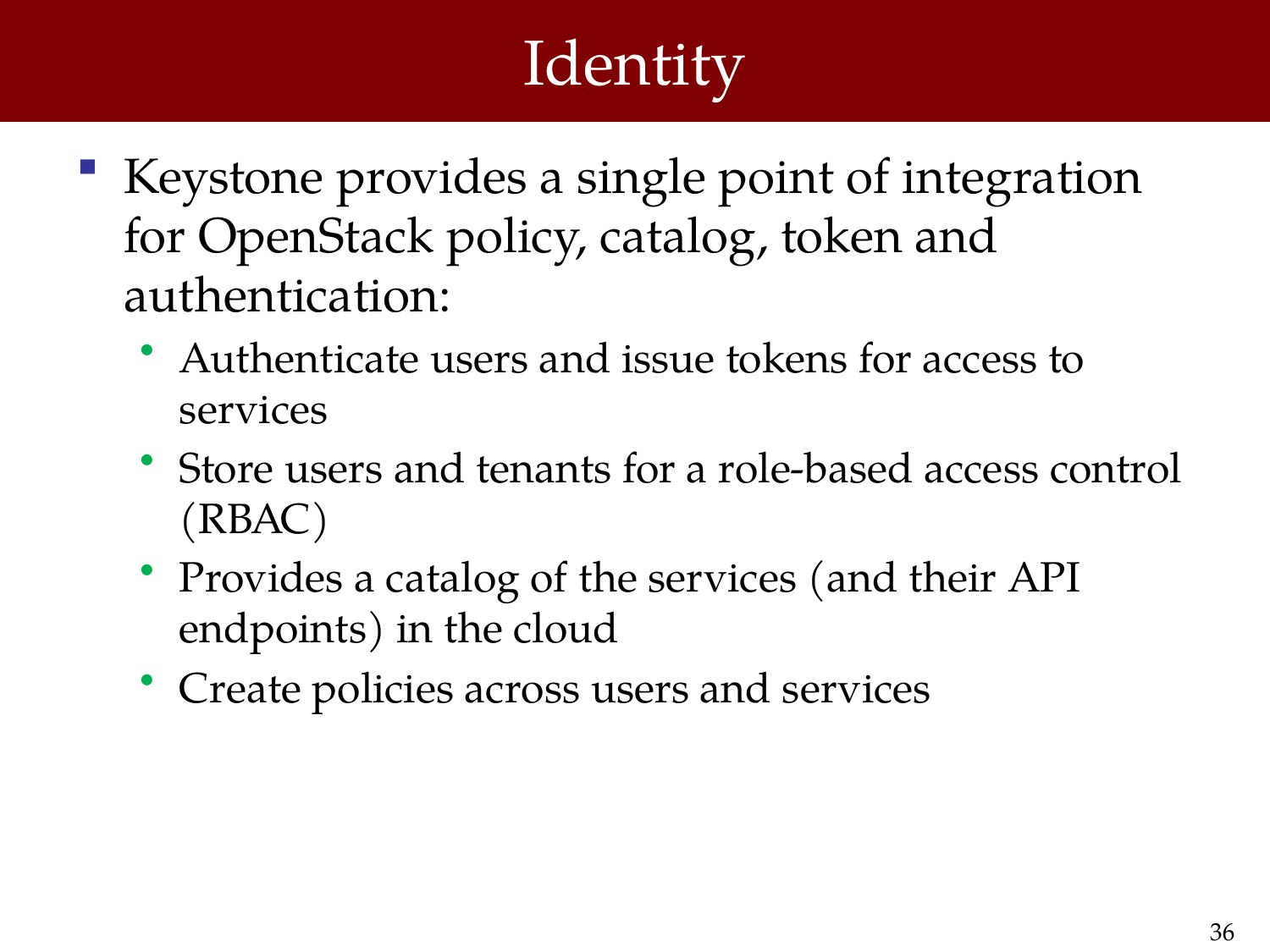

# Identity
Keystone provides a single point of integration for OpenStack policy, catalog, token and authentication:
Authenticate users and issue tokens for access to services
Store users and tenants for a role-based access control (RBAC)
Provides a catalog of the services (and their API endpoints) in the cloud
Create policies across users and services
36